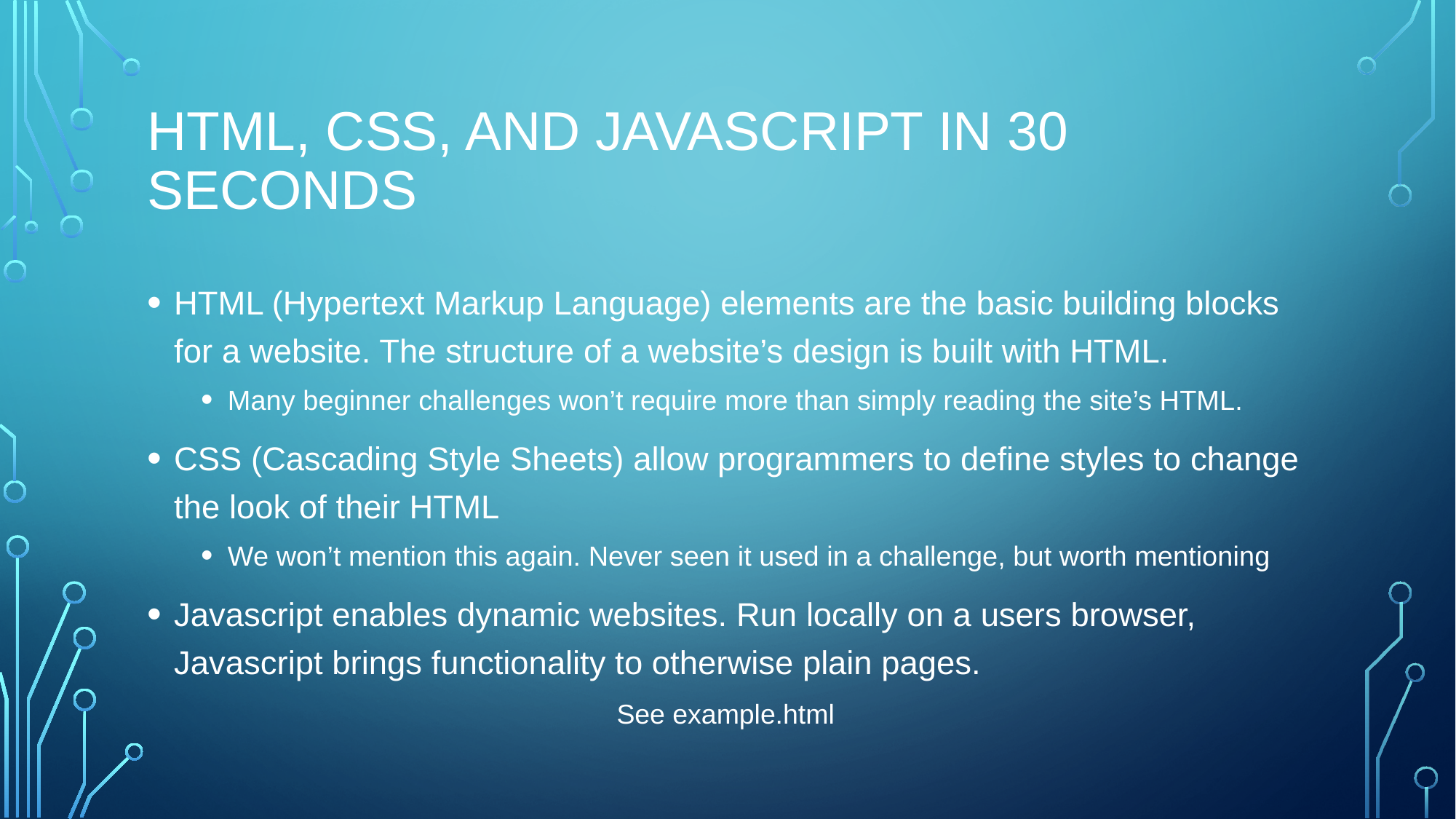

# HTML, CSS, and Javascript in 30 seconds
HTML (Hypertext Markup Language) elements are the basic building blocks for a website. The structure of a website’s design is built with HTML.
Many beginner challenges won’t require more than simply reading the site’s HTML.
CSS (Cascading Style Sheets) allow programmers to define styles to change the look of their HTML
We won’t mention this again. Never seen it used in a challenge, but worth mentioning
Javascript enables dynamic websites. Run locally on a users browser, Javascript brings functionality to otherwise plain pages.
See example.html